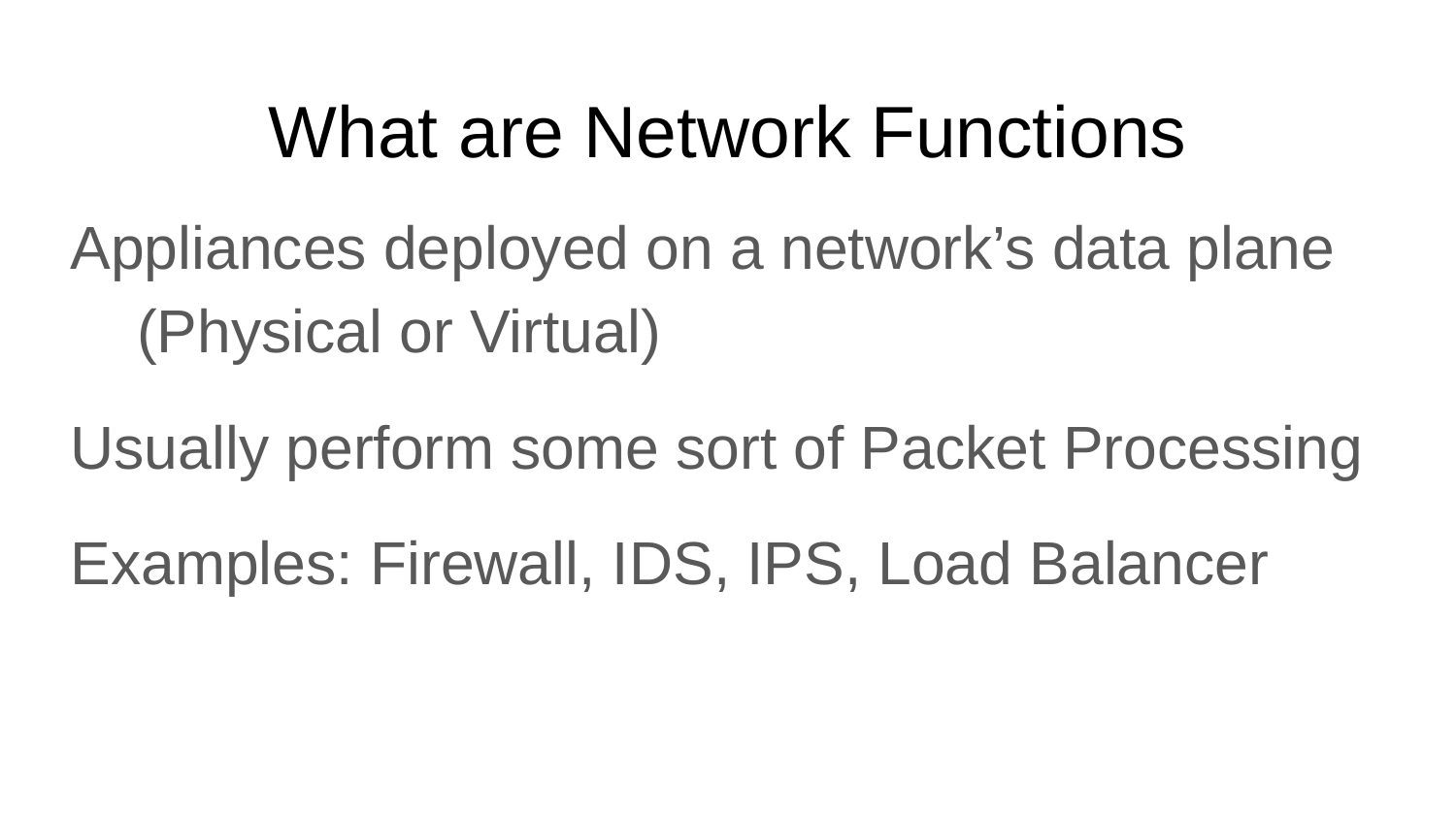

# What are Network Functions
Appliances deployed on a network’s data plane (Physical or Virtual)
Usually perform some sort of Packet Processing
Examples: Firewall, IDS, IPS, Load Balancer